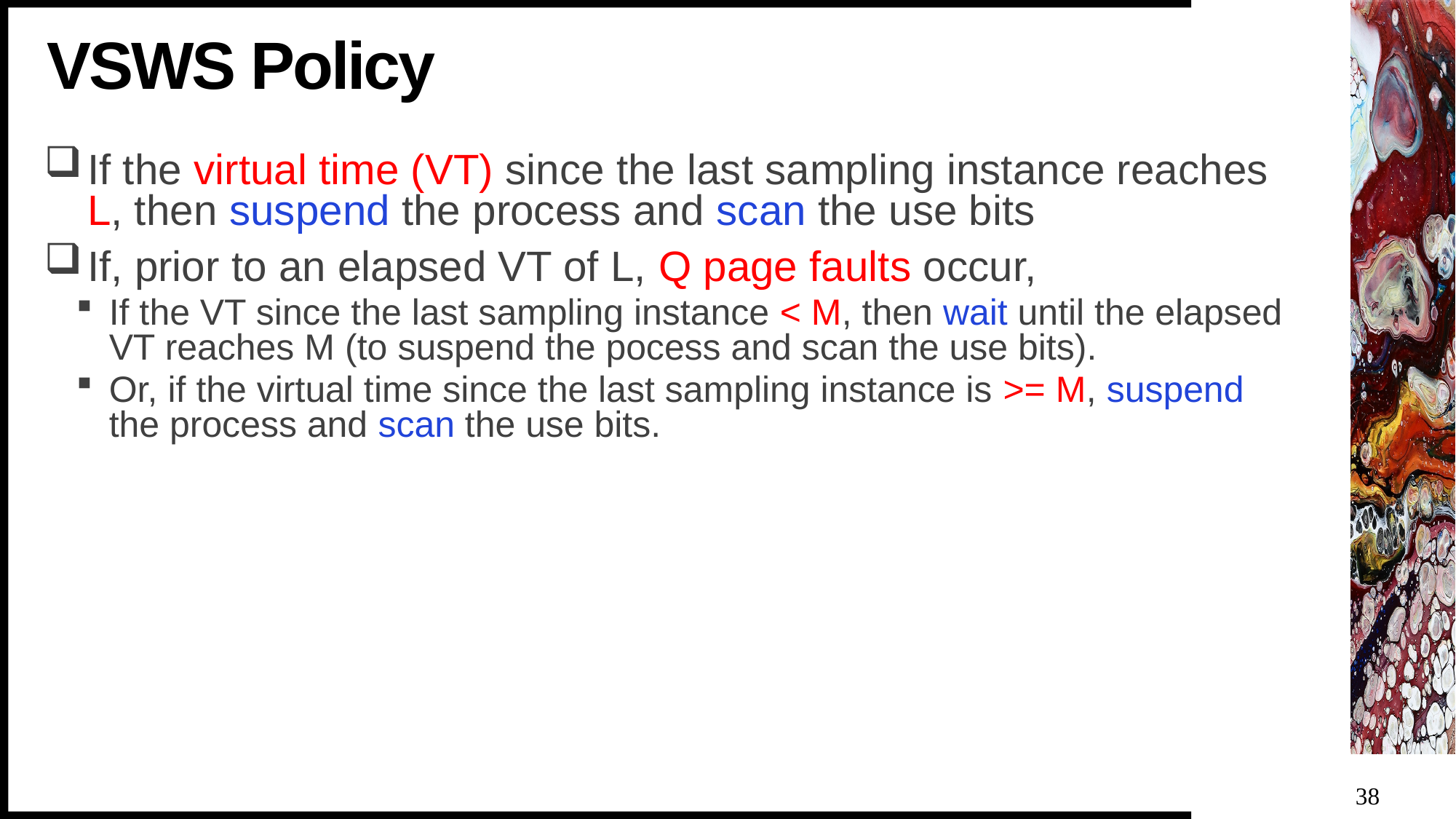

# VSWS Policy
If the virtual time (VT) since the last sampling instance reaches L, then suspend the process and scan the use bits
If, prior to an elapsed VT of L, Q page faults occur,
If the VT since the last sampling instance < M, then wait until the elapsed VT reaches M (to suspend the pocess and scan the use bits).
Or, if the virtual time since the last sampling instance is >= M, suspend the process and scan the use bits.

38